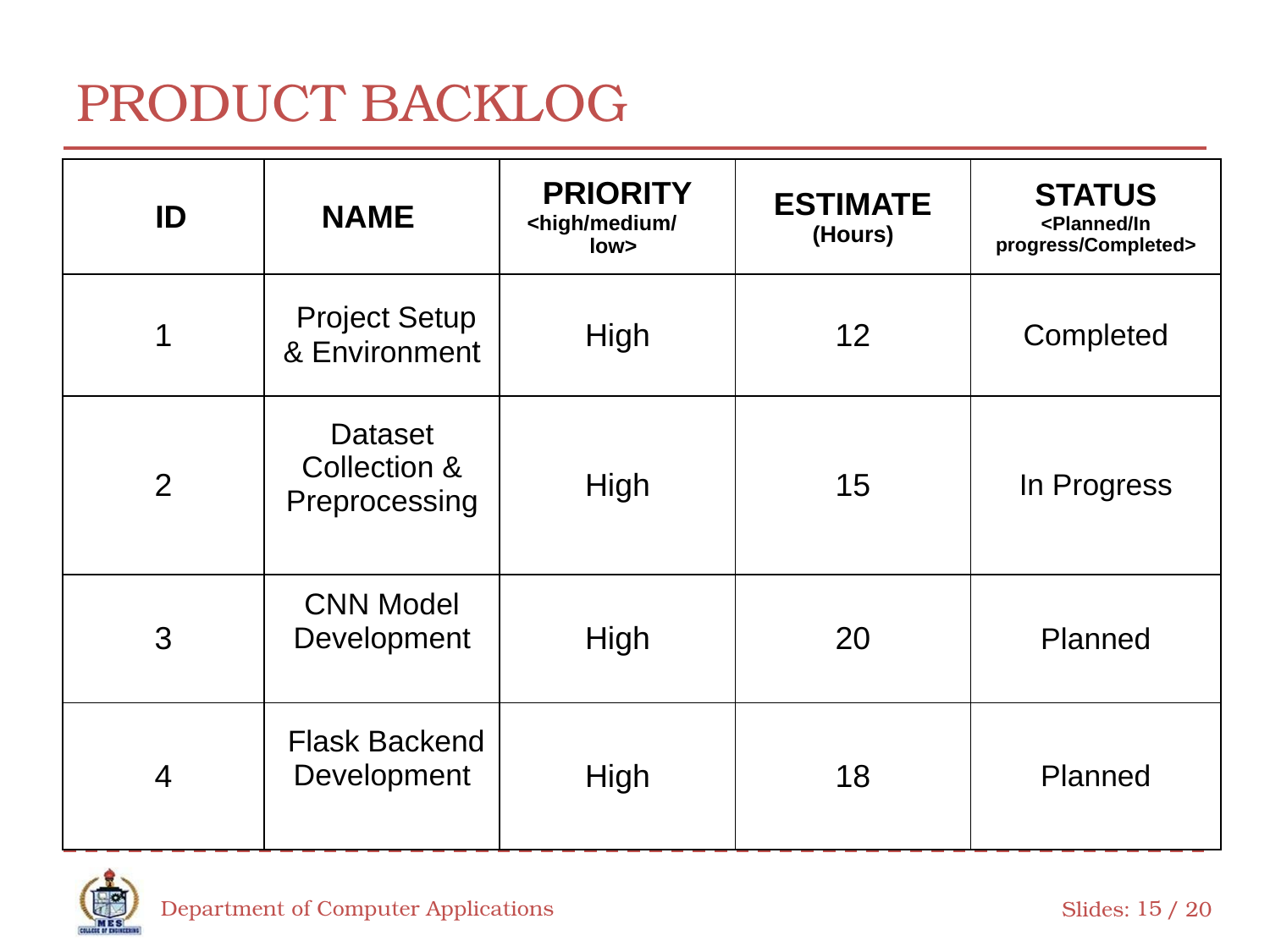

# PRODUCT BACKLOG
| ID | NAME | PRIORITY <high/medium/ low> | ESTIMATE (Hours) | STATUS <Planned/In progress/Completed> |
| --- | --- | --- | --- | --- |
| 1 | Project Setup & Environment | High | 12 | Completed |
| 2 | Dataset Collection & Preprocessing | High | 15 | In Progress |
| 3 | CNN Model Development | High | 20 | Planned |
| 4 | Flask Backend Development | High | 18 | Planned |
Department of Computer Applications
15